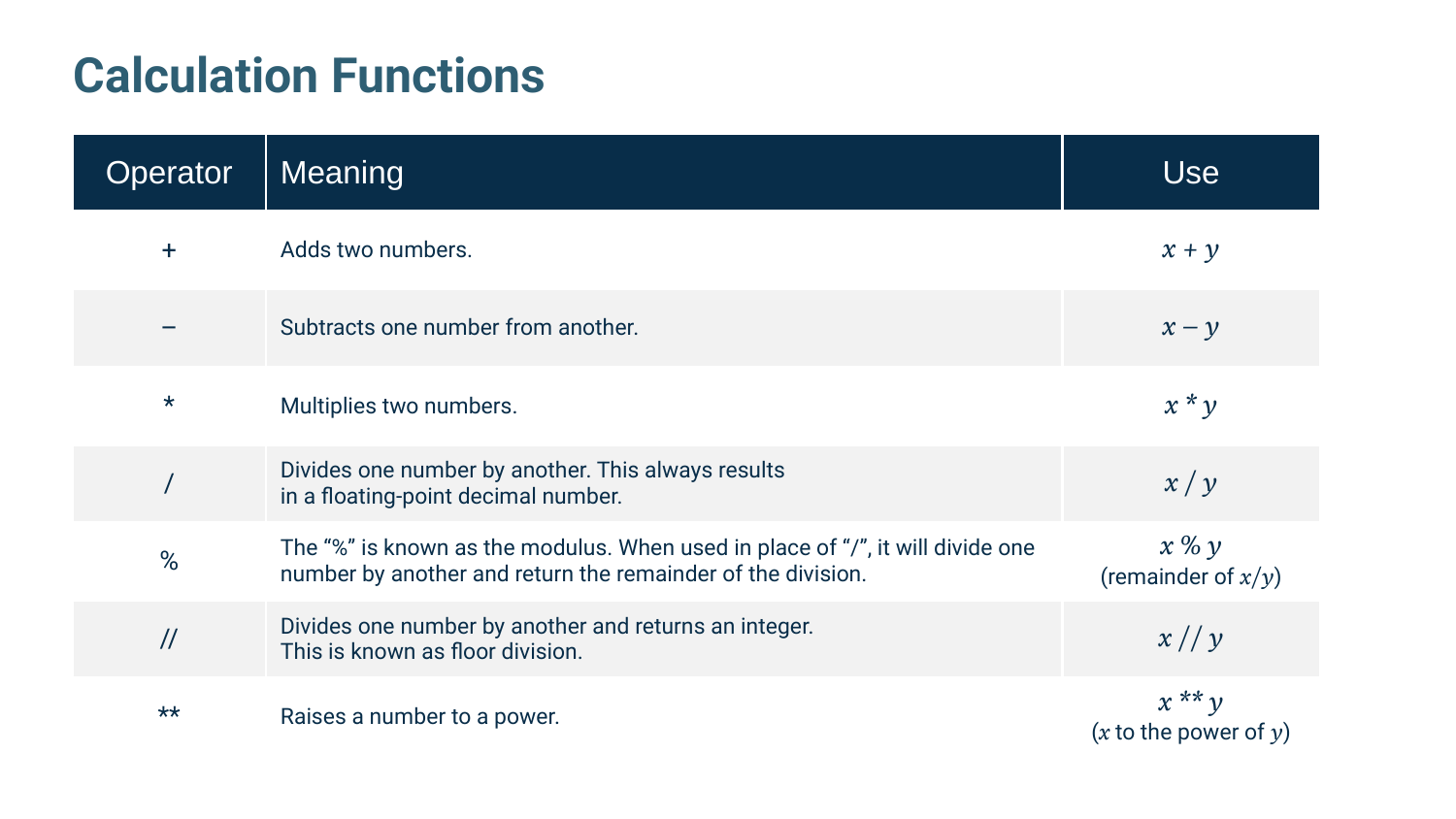

Calculation Functions
| Operator | Meaning | Use |
| --- | --- | --- |
| + | Adds two numbers. | x + y |
| – | Subtracts one number from another. | x – y |
| \* | Multiplies two numbers. | x \* y |
| / | Divides one number by another. This always results in a floating-point decimal number. | x / y |
| % | The “%” is known as the modulus. When used in place of “/”, it will divide one number by another and return the remainder of the division. | x % y (remainder of x/y) |
| // | Divides one number by another and returns an integer. This is known as floor division. | x // y |
| \*\* | Raises a number to a power. | x \*\* y (x to the power of y) |